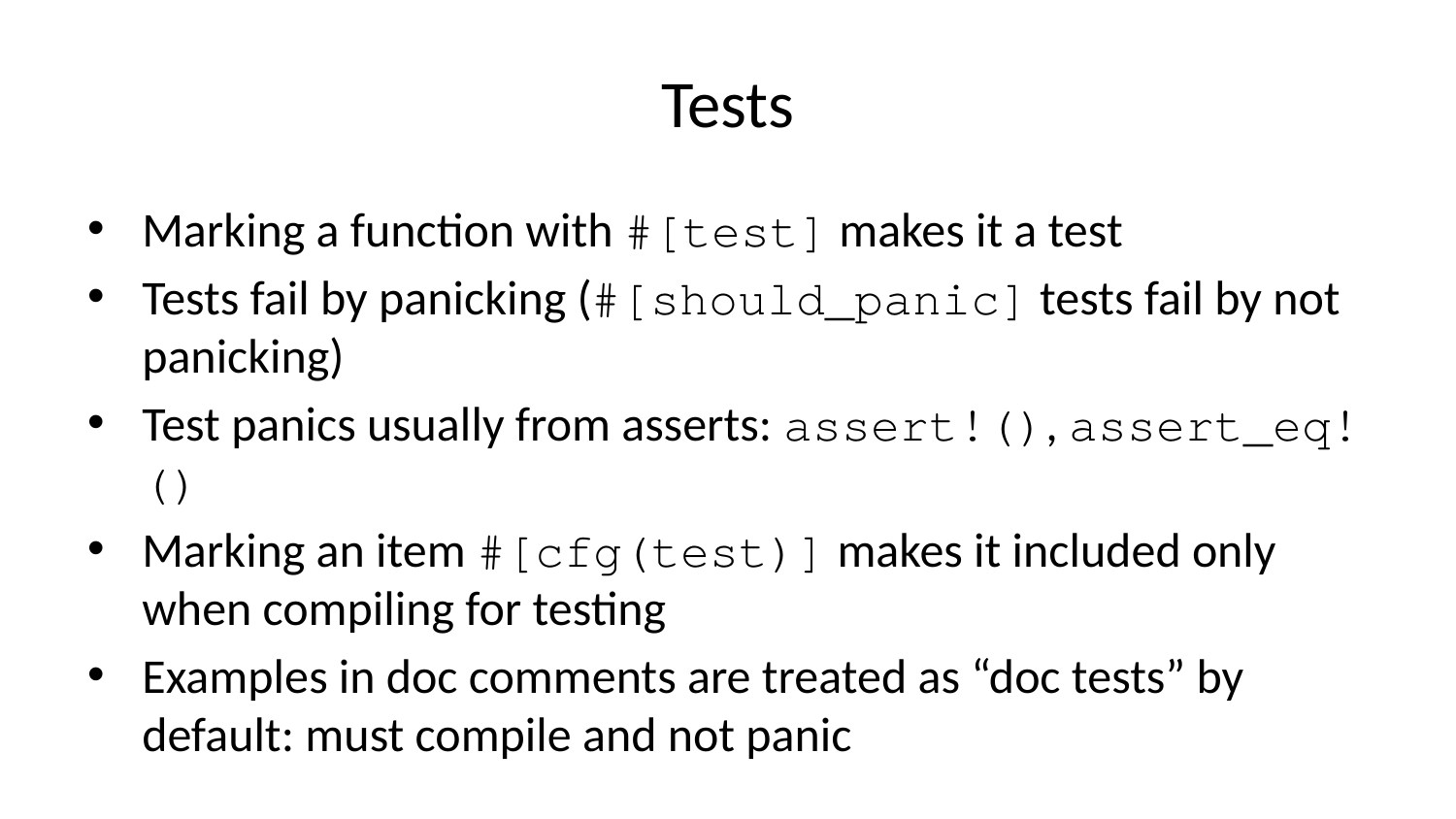

# Tests
Marking a function with #[test] makes it a test
Tests fail by panicking (#[should_panic] tests fail by not panicking)
Test panics usually from asserts: assert!(), assert_eq!()
Marking an item #[cfg(test)] makes it included only when compiling for testing
Examples in doc comments are treated as “doc tests” by default: must compile and not panic